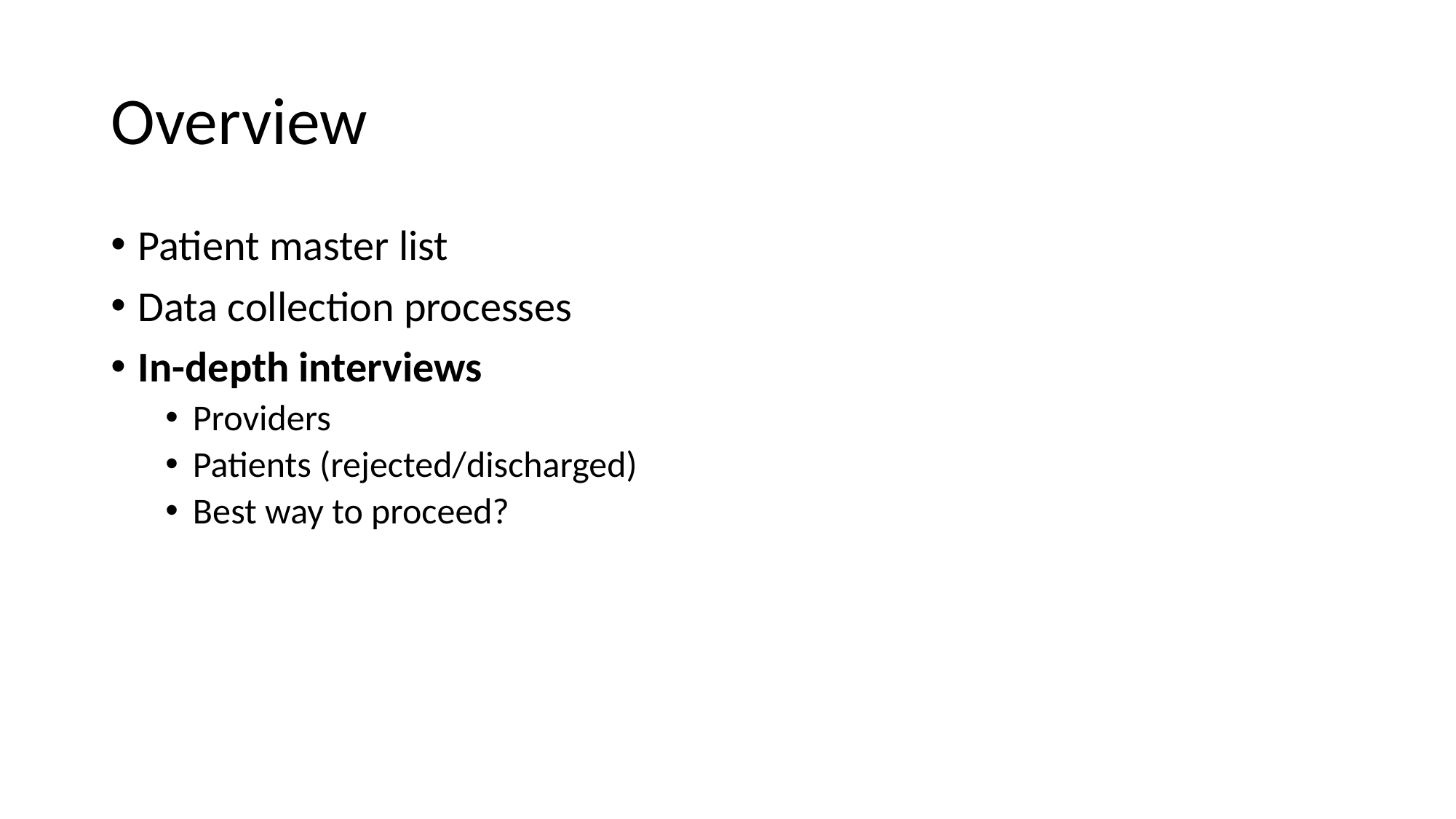

# Overview
Patient master list
Data collection processes
In-depth interviews
Providers
Patients (rejected/discharged)
Best way to proceed?